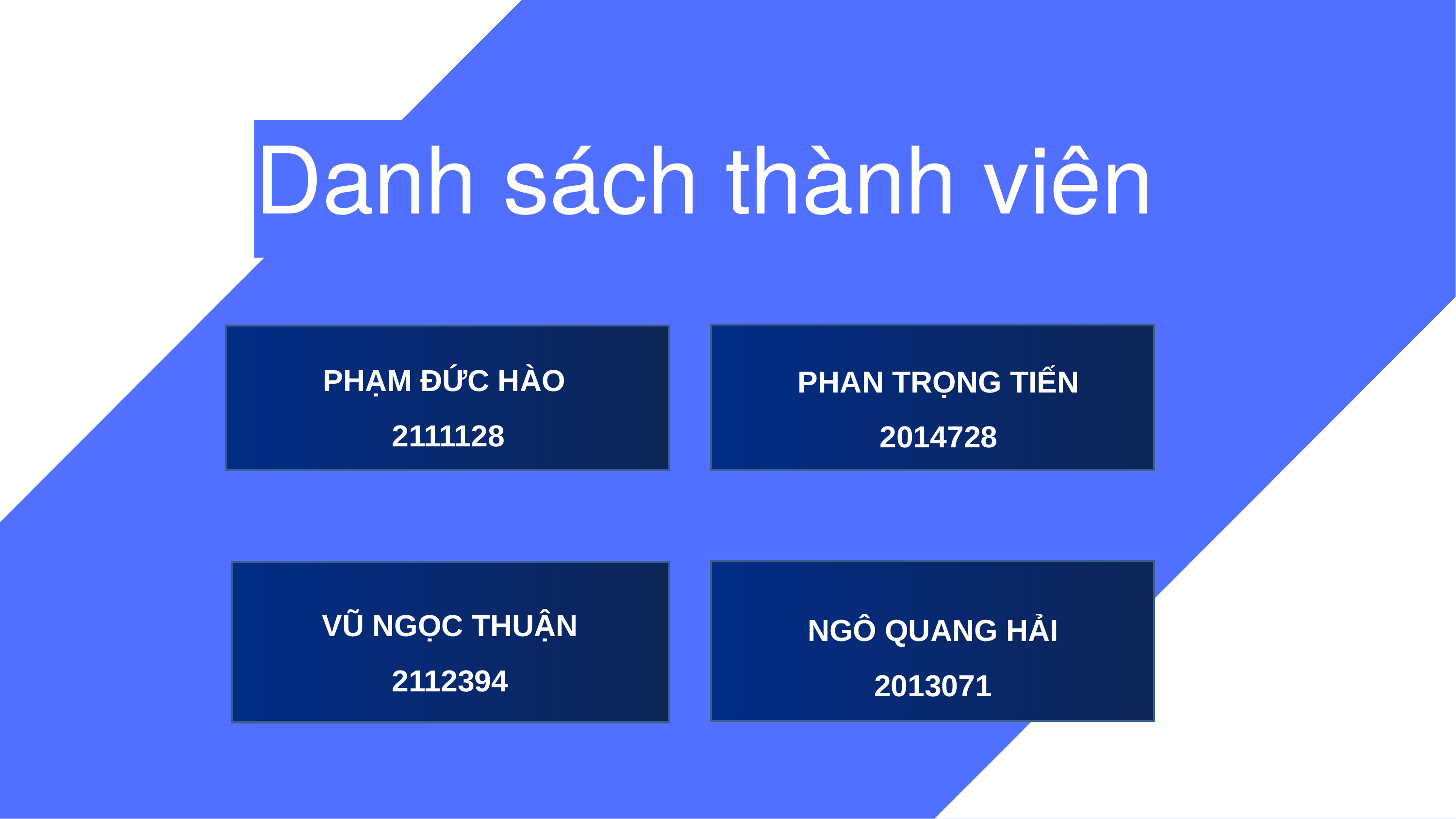

# Danh sách thành viên

PHAN TRỌNG TIẾN
2014728

PHẠM ĐỨC HÀO
 2111128

NGÔ QUANG HẢI
2013071

VŨ NGỌC THUẬN
2112394